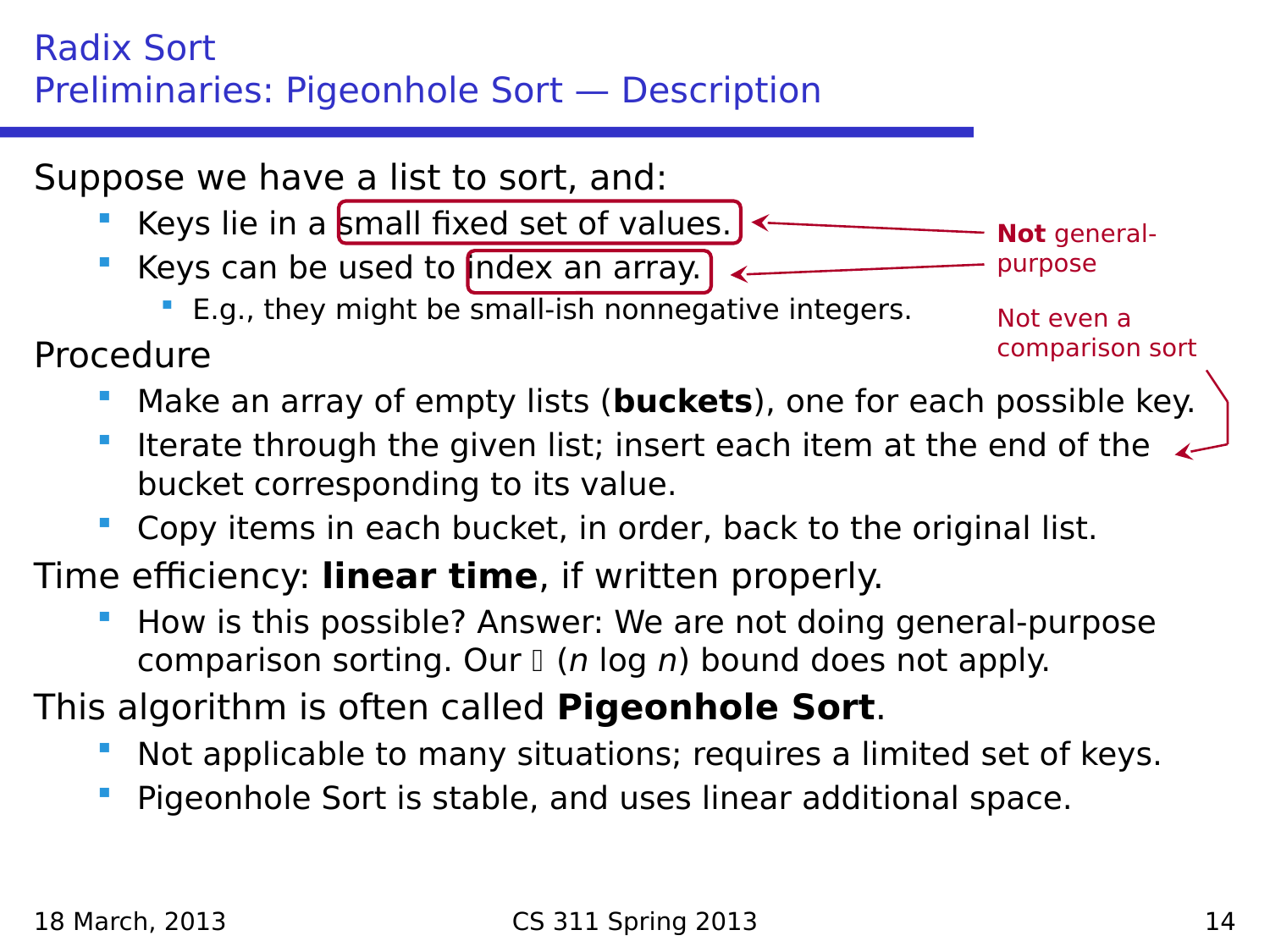

# Radix Sort Preliminaries: Pigeonhole Sort — Description
Suppose we have a list to sort, and:
Keys lie in a small fixed set of values.
Keys can be used to index an array.
E.g., they might be small-ish nonnegative integers.
Procedure
Make an array of empty lists (buckets), one for each possible key.
Iterate through the given list; insert each item at the end of the bucket corresponding to its value.
Copy items in each bucket, in order, back to the original list.
Time efficiency: linear time, if written properly.
How is this possible? Answer: We are not doing general-purpose comparison sorting. Our Ω(n log n) bound does not apply.
This algorithm is often called Pigeonhole Sort.
Not applicable to many situations; requires a limited set of keys.
Pigeonhole Sort is stable, and uses linear additional space.

Not general-purpose

Not even a comparison sort

18 March, 2013
CS 311 Spring 2013
14